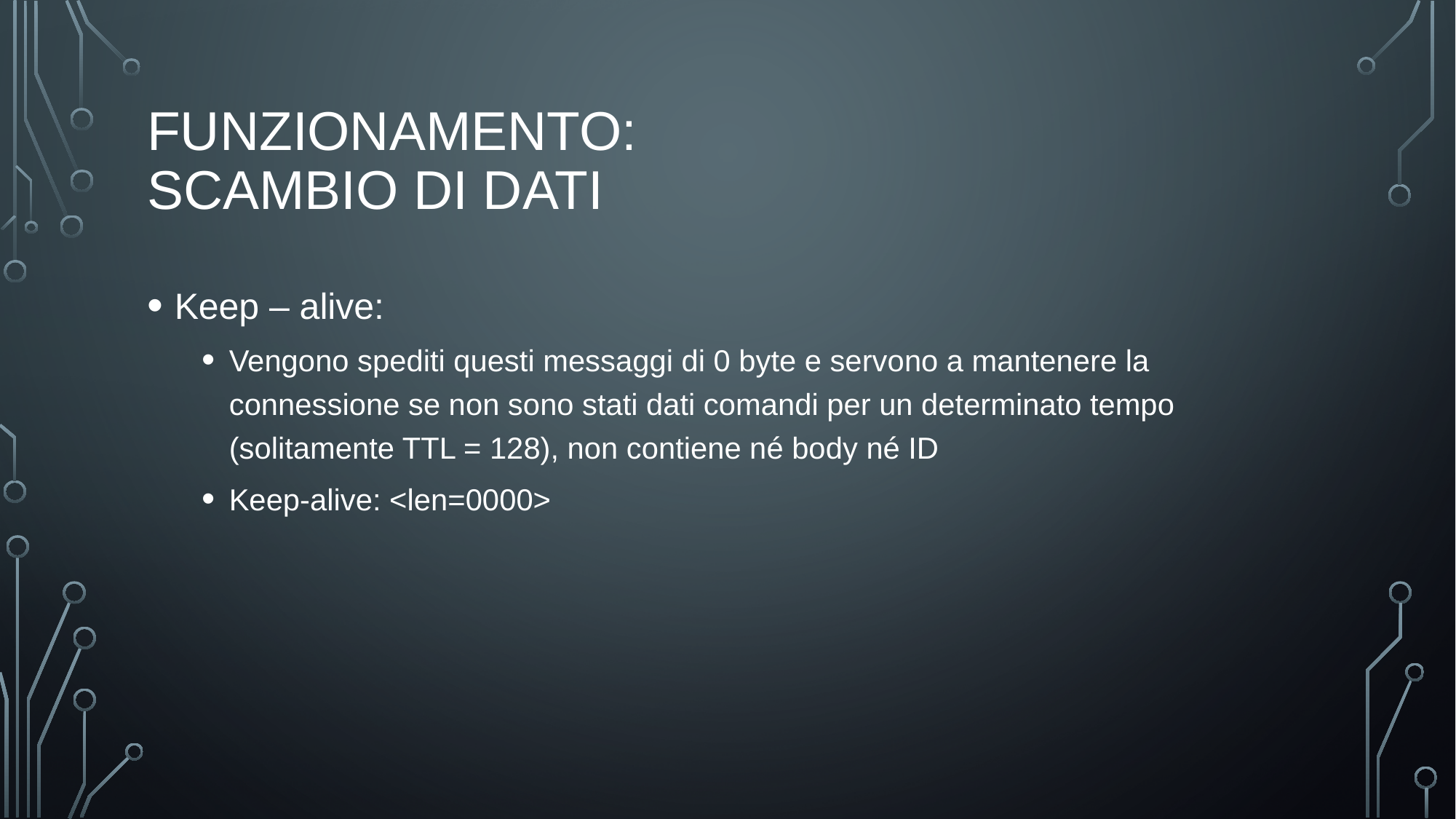

# Funzionamento: scambio di dati
Keep – alive:
Vengono spediti questi messaggi di 0 byte e servono a mantenere la connessione se non sono stati dati comandi per un determinato tempo (solitamente TTL = 128), non contiene né body né ID
Keep-alive: <len=0000>